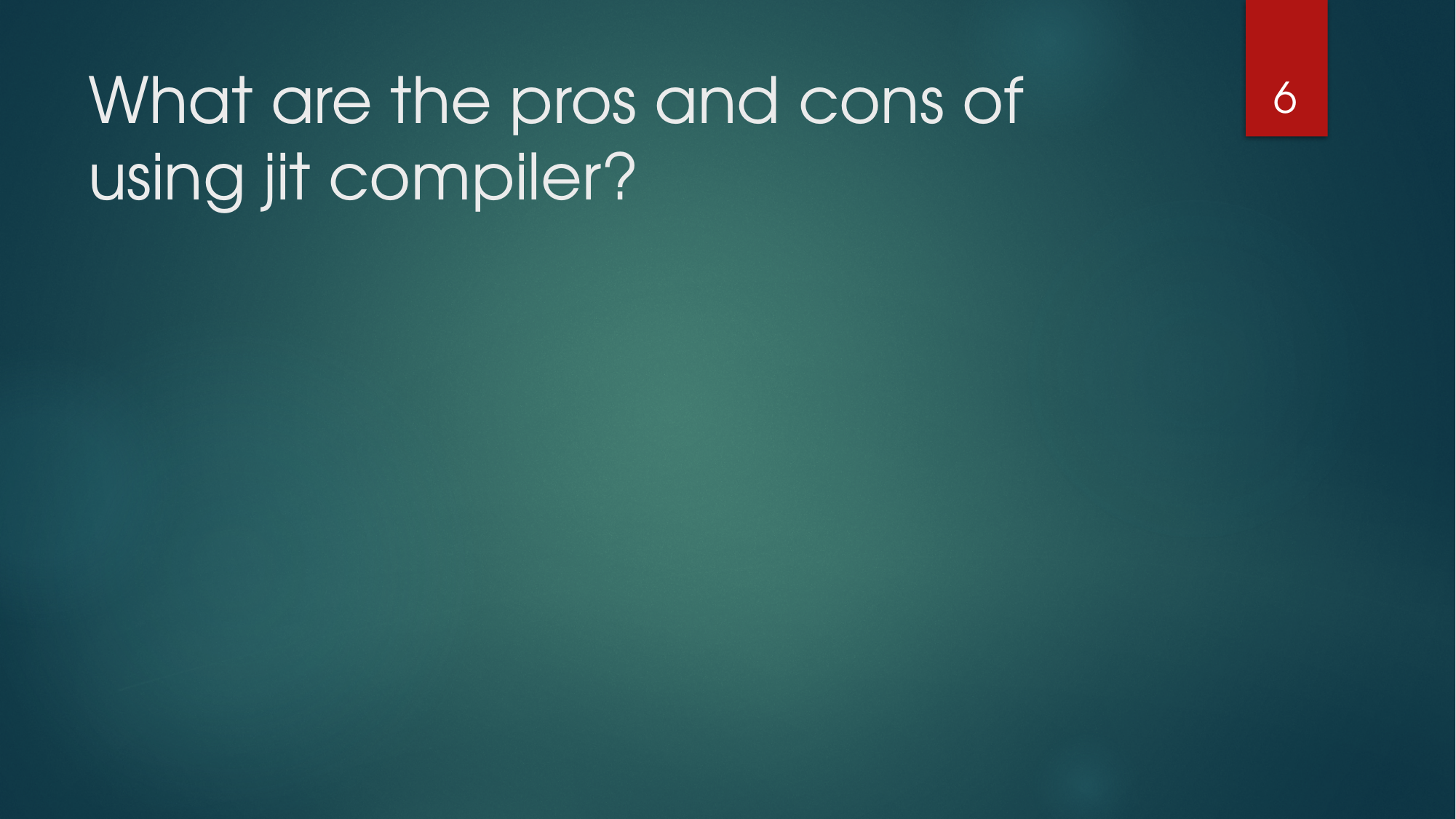

6
# What are the pros and cons of using jit compiler?